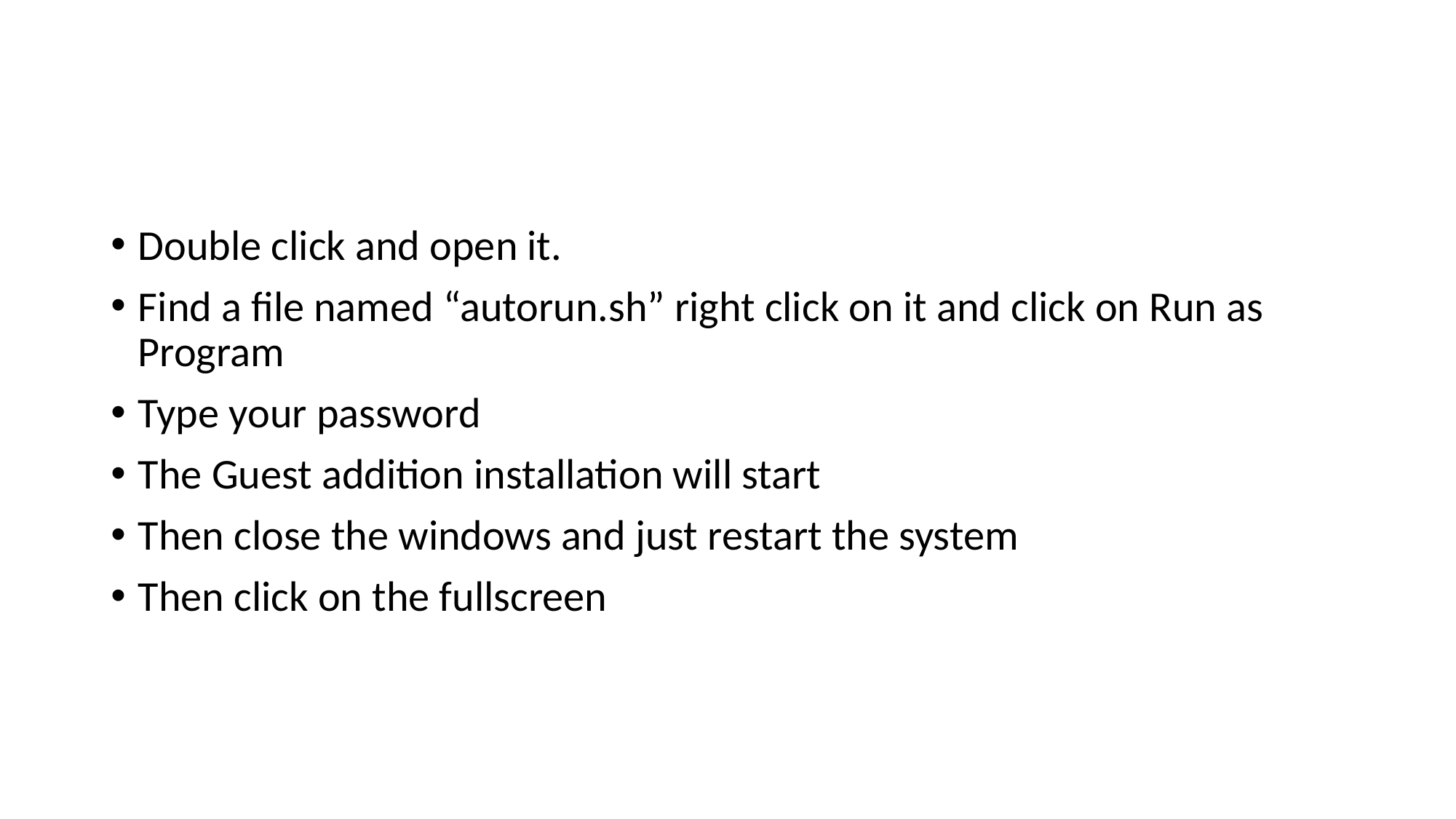

#
Double click and open it.
Find a file named “autorun.sh” right click on it and click on Run as Program
Type your password
The Guest addition installation will start
Then close the windows and just restart the system
Then click on the fullscreen